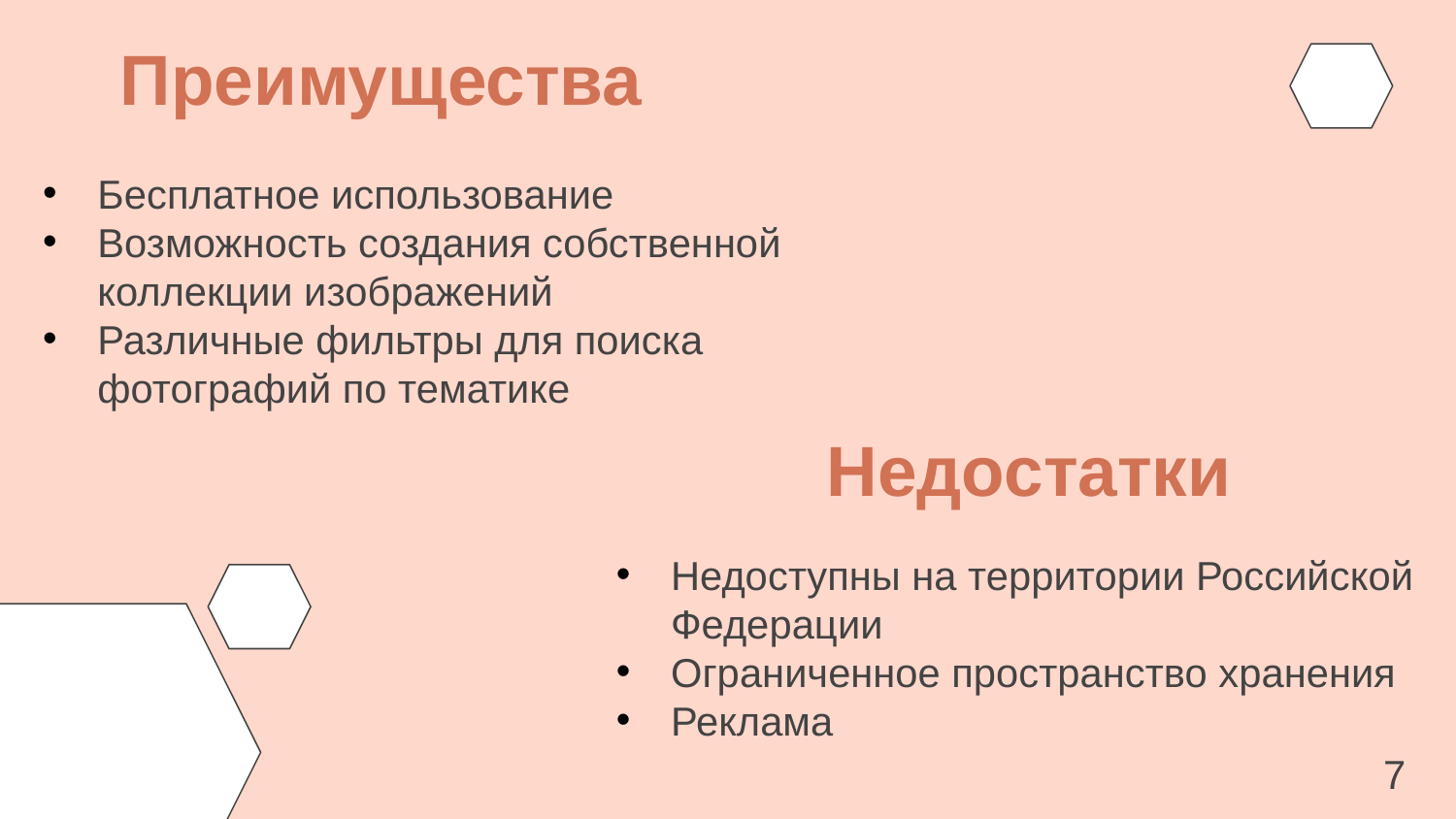

Преимущества
Бесплатное использование
Возможность создания собственной коллекции изображений
Различные фильтры для поиска фотографий по тематике
Недостатки
Недоступны на территории Российской Федерации
Ограниченное пространство хранения
Реклама
7